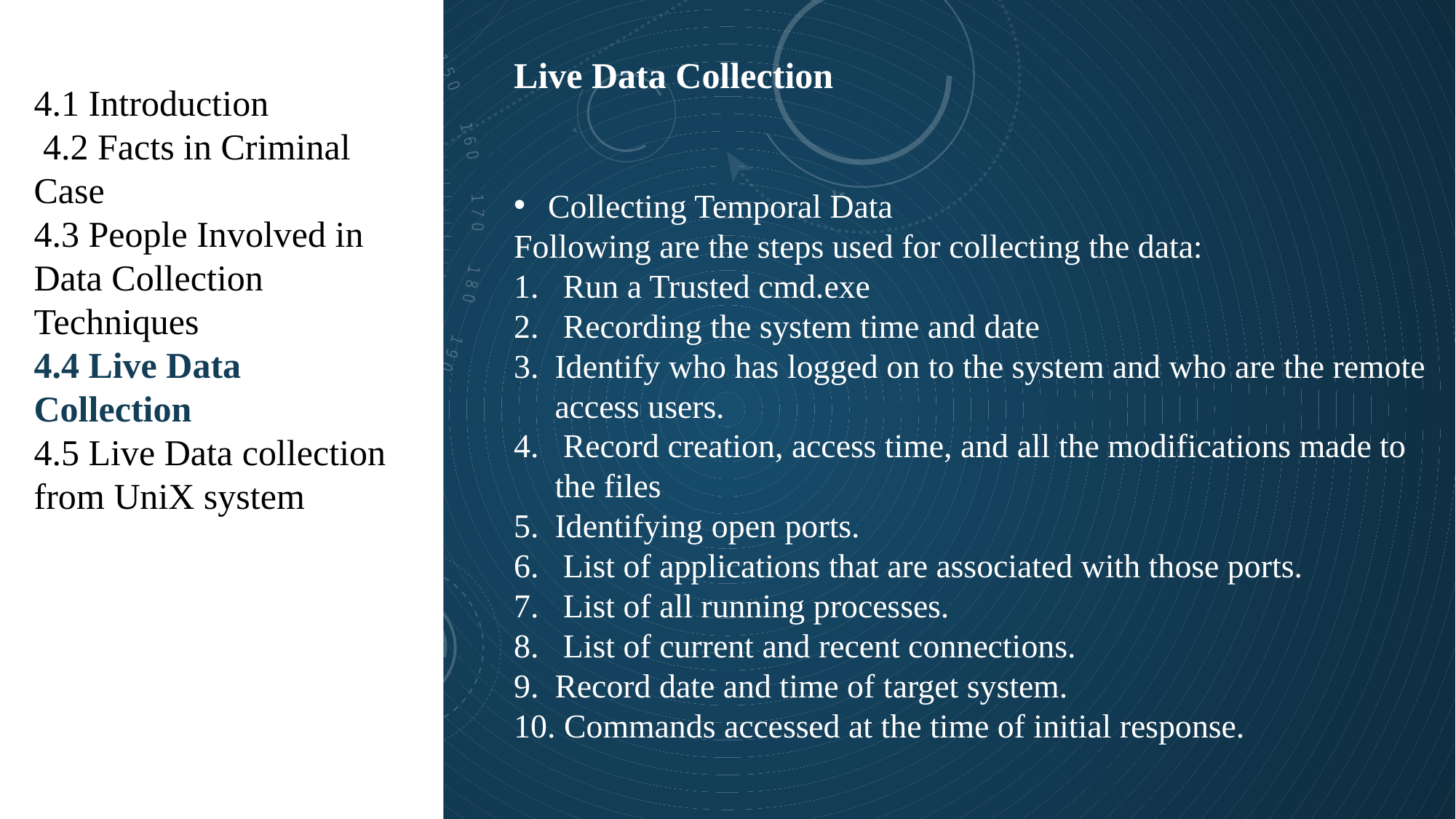

Live Data Collection
4.1 Introduction
 4.2 Facts in Criminal Case
4.3 People Involved in Data Collection Techniques
4.4 Live Data Collection
4.5 Live Data collection from UniX system
Collecting Temporal Data
Following are the steps used for collecting the data:
 Run a Trusted cmd.exe
 Recording the system time and date
Identify who has logged on to the system and who are the remote access users.
 Record creation, access time, and all the modifications made to the files
Identifying open ports.
 List of applications that are associated with those ports.
 List of all running processes.
 List of current and recent connections.
Record date and time of target system.
 Commands accessed at the time of initial response.